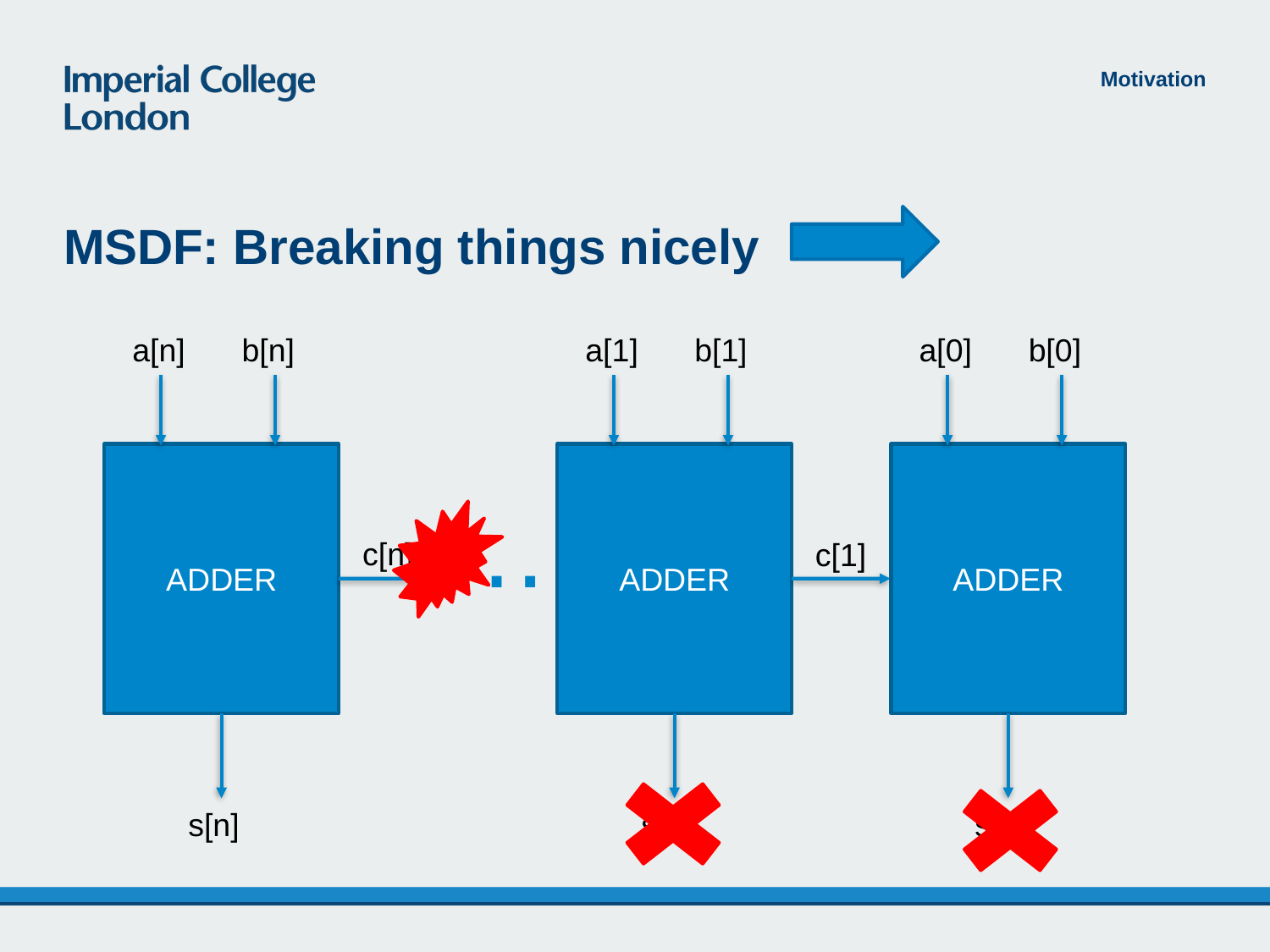

Motivation

# MSDF: Breaking things nicely

a[n]
b[n]
a[1]
b[1]
a[0]
b[0]
ADDER
ADDER
ADDER
…

c[n]
c[1]

s[n]
s[1]
s[0]